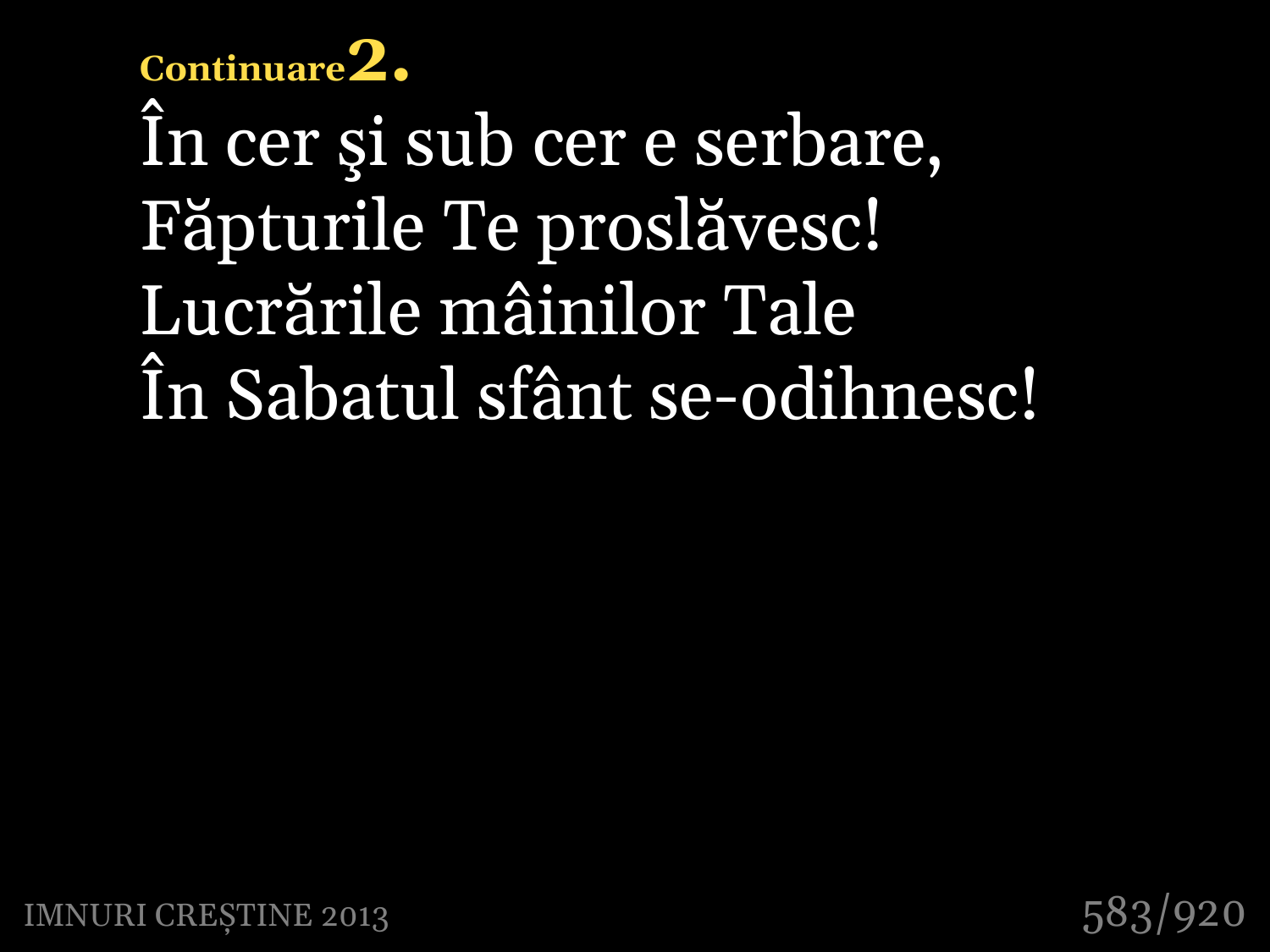

Continuare2.
În cer şi sub cer e serbare,
Făpturile Te proslăvesc!
Lucrările mâinilor Tale
În Sabatul sfânt se-odihnesc!
583/920
IMNURI CREȘTINE 2013